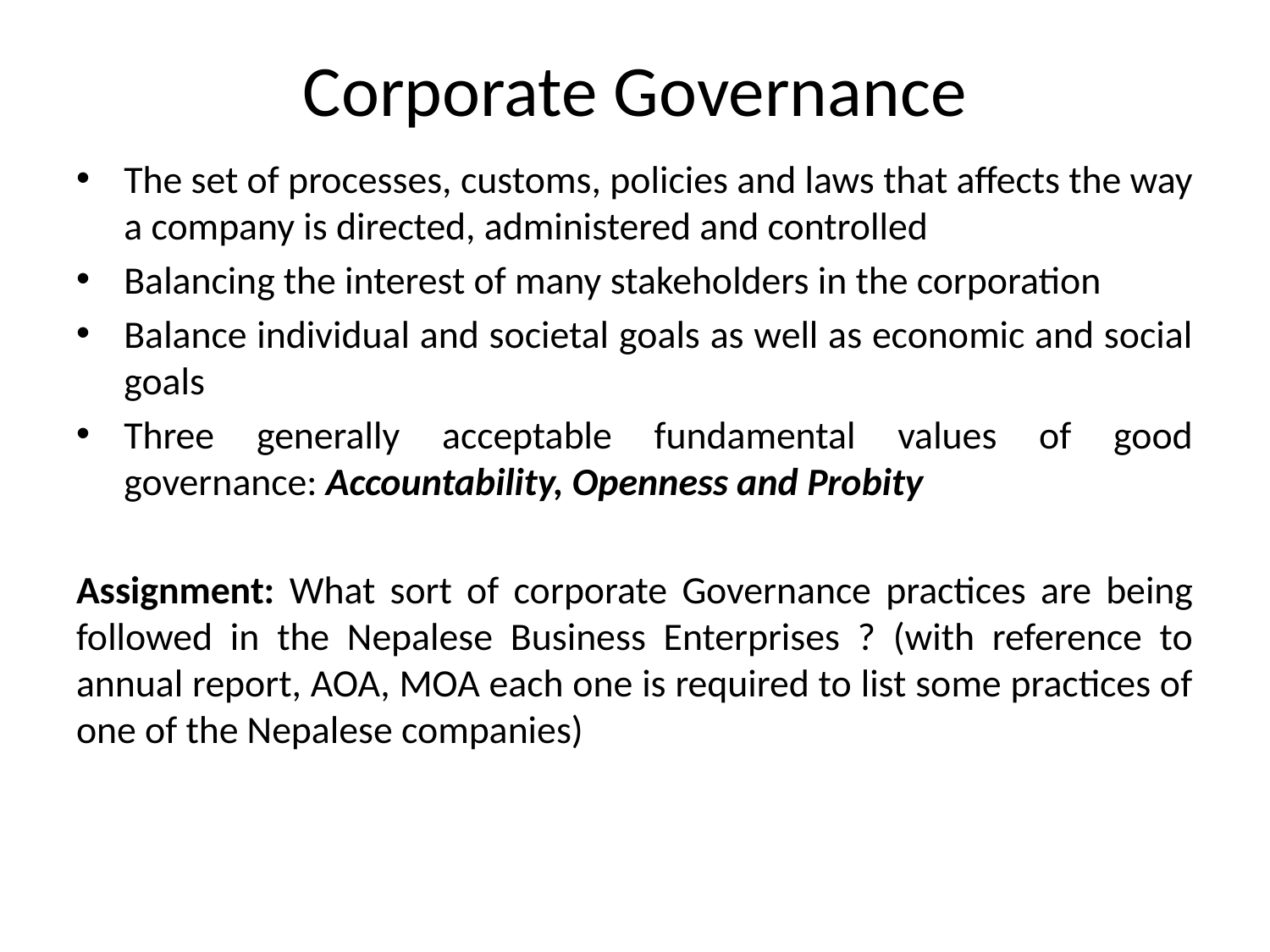

# Corporate Governance
The set of processes, customs, policies and laws that affects the way a company is directed, administered and controlled
Balancing the interest of many stakeholders in the corporation
Balance individual and societal goals as well as economic and social goals
Three generally acceptable fundamental values of good governance: Accountability, Openness and Probity

Assignment: What sort of corporate Governance practices are being followed in the Nepalese Business Enterprises ? (with reference to annual report, AOA, MOA each one is required to list some practices of one of the Nepalese companies)